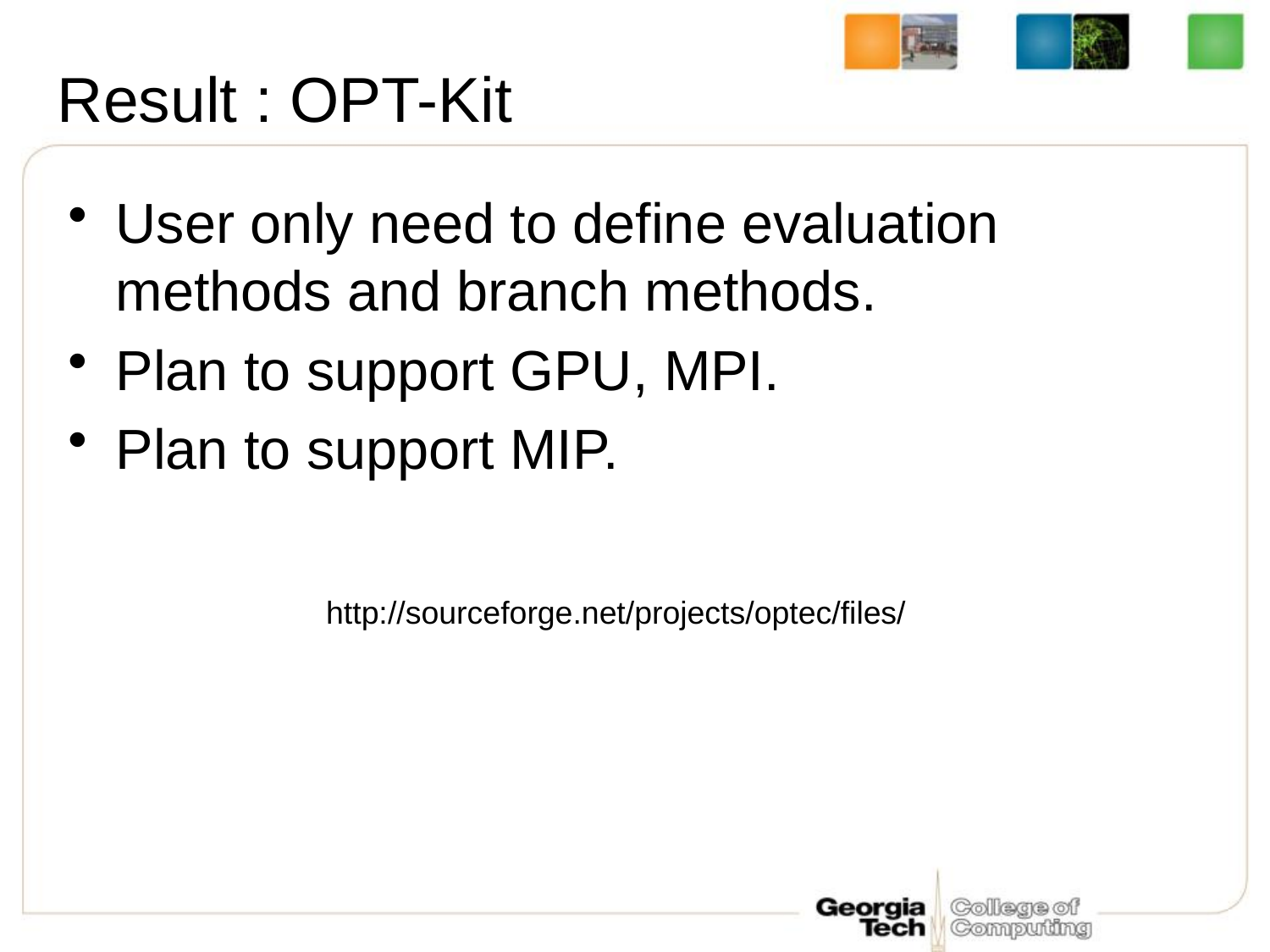

# Result : OPT-Kit
User only need to define evaluation methods and branch methods.
Plan to support GPU, MPI.
Plan to support MIP.
http://sourceforge.net/projects/optec/files/